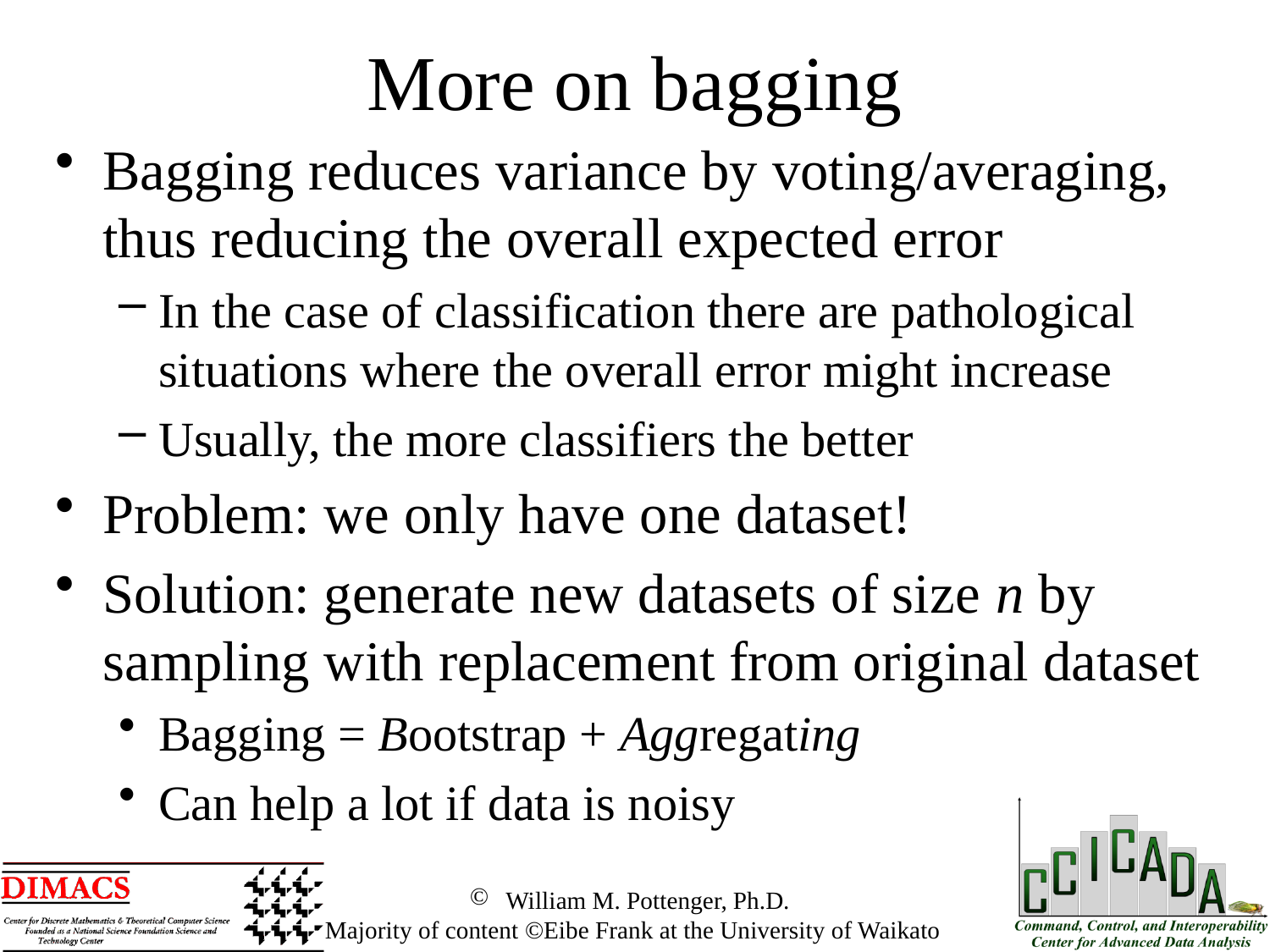

More on bagging
Bagging reduces variance by voting/averaging, thus reducing the overall expected error
In the case of classification there are pathological situations where the overall error might increase
Usually, the more classifiers the better
Problem: we only have one dataset!
Solution: generate new datasets of size n by sampling with replacement from original dataset
Bagging = Bootstrap + Aggregating
Can help a lot if data is noisy
 William M. Pottenger, Ph.D.
 Majority of content ©Eibe Frank at the University of Waikato